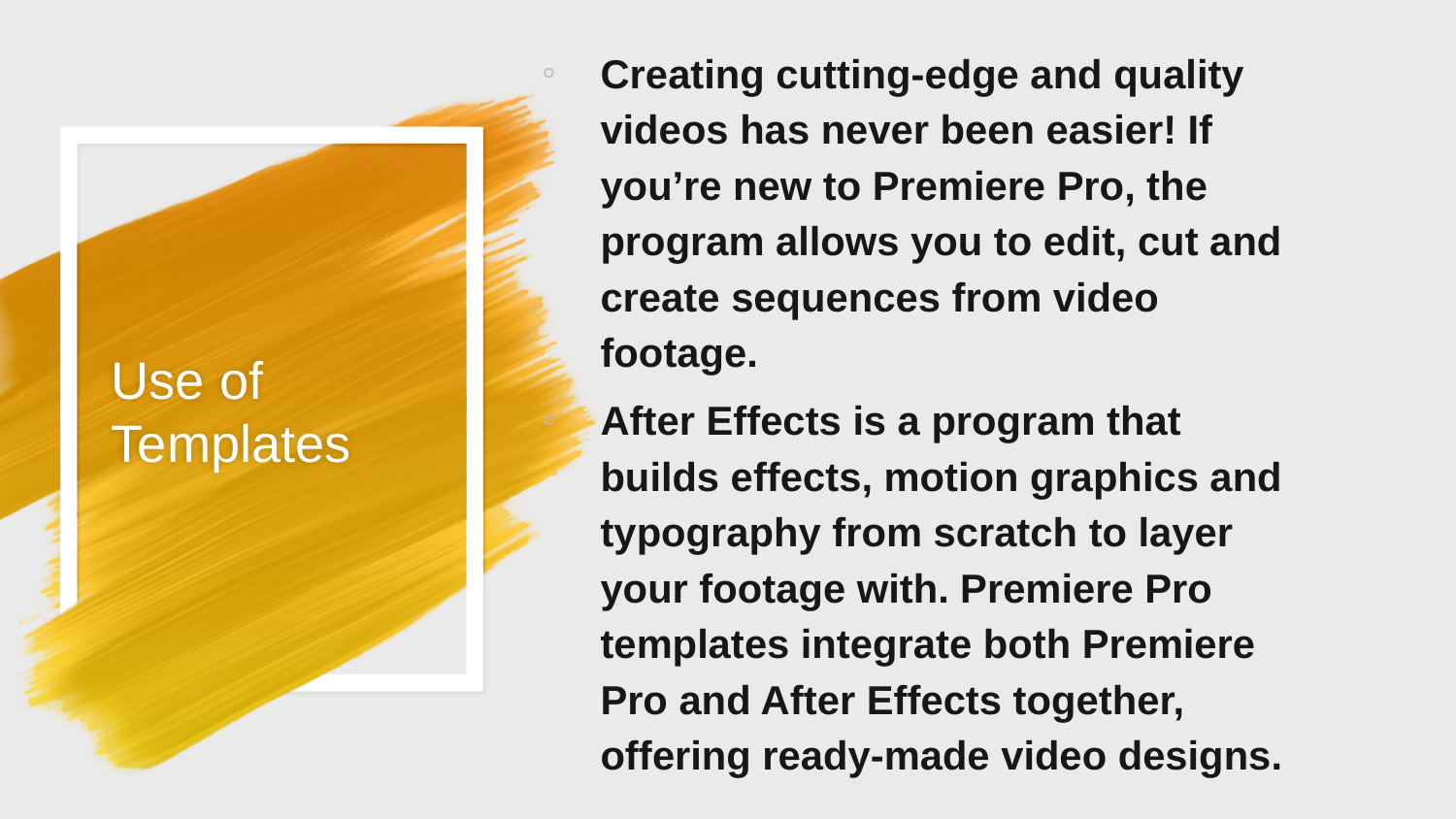

Creating cutting-edge and quality videos has never been easier! If you’re new to Premiere Pro, the program allows you to edit, cut and create sequences from video footage.
After Effects is a program that builds effects, motion graphics and typography from scratch to layer your footage with. Premiere Pro templates integrate both Premiere Pro and After Effects together, offering ready-made video designs.
# Use of Templates